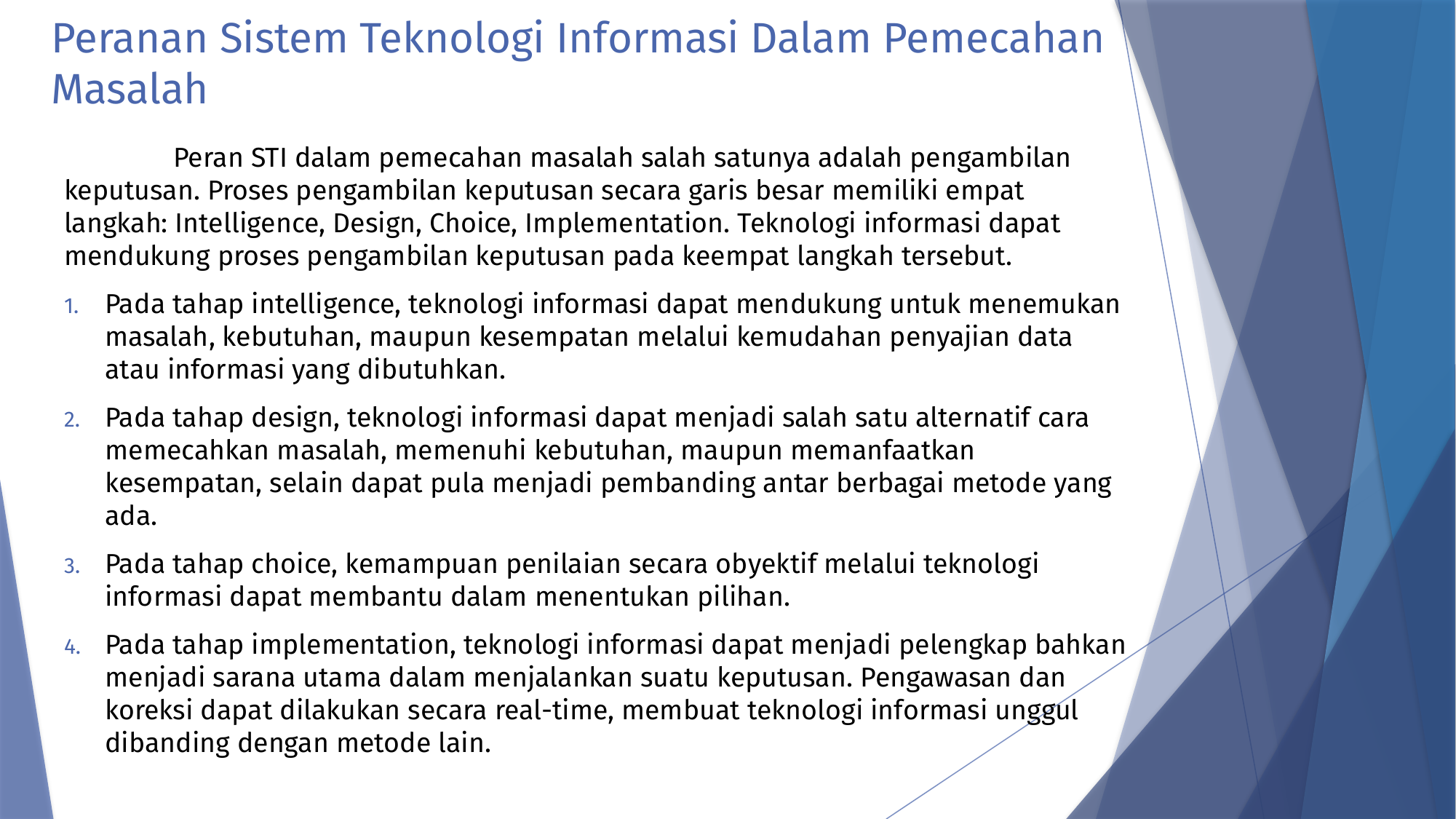

# Peranan Sistem Teknologi Informasi Dalam Pemecahan Masalah
	Peran STI dalam pemecahan masalah salah satunya adalah pengambilan keputusan. Proses pengambilan keputusan secara garis besar memiliki empat langkah: Intelligence, Design, Choice, Implementation. Teknologi informasi dapat mendukung proses pengambilan keputusan pada keempat langkah tersebut.
Pada tahap intelligence, teknologi informasi dapat mendukung untuk menemukan masalah, kebutuhan, maupun kesempatan melalui kemudahan penyajian data atau informasi yang dibutuhkan.
Pada tahap design, teknologi informasi dapat menjadi salah satu alternatif cara memecahkan masalah, memenuhi kebutuhan, maupun memanfaatkan kesempatan, selain dapat pula menjadi pembanding antar berbagai metode yang ada.
Pada tahap choice, kemampuan penilaian secara obyektif melalui teknologi informasi dapat membantu dalam menentukan pilihan.
Pada tahap implementation, teknologi informasi dapat menjadi pelengkap bahkan menjadi sarana utama dalam menjalankan suatu keputusan. Pengawasan dan koreksi dapat dilakukan secara real-time, membuat teknologi informasi unggul dibanding dengan metode lain.